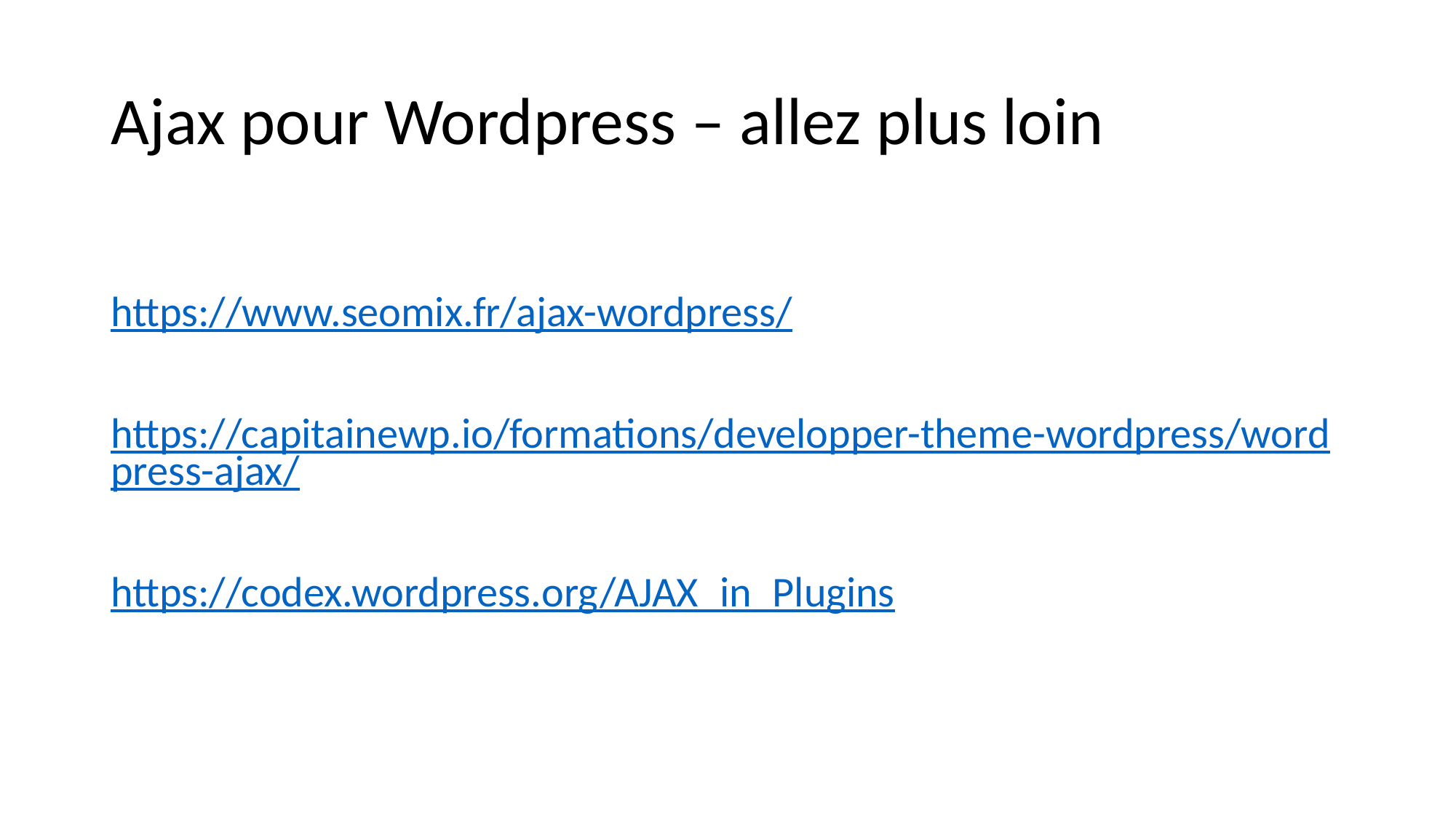

# Ajax pour Wordpress – allez plus loin

https://www.seomix.fr/ajax-wordpress/

https://capitainewp.io/formations/developper-theme-wordpress/wordpress-ajax/

https://codex.wordpress.org/AJAX_in_Plugins